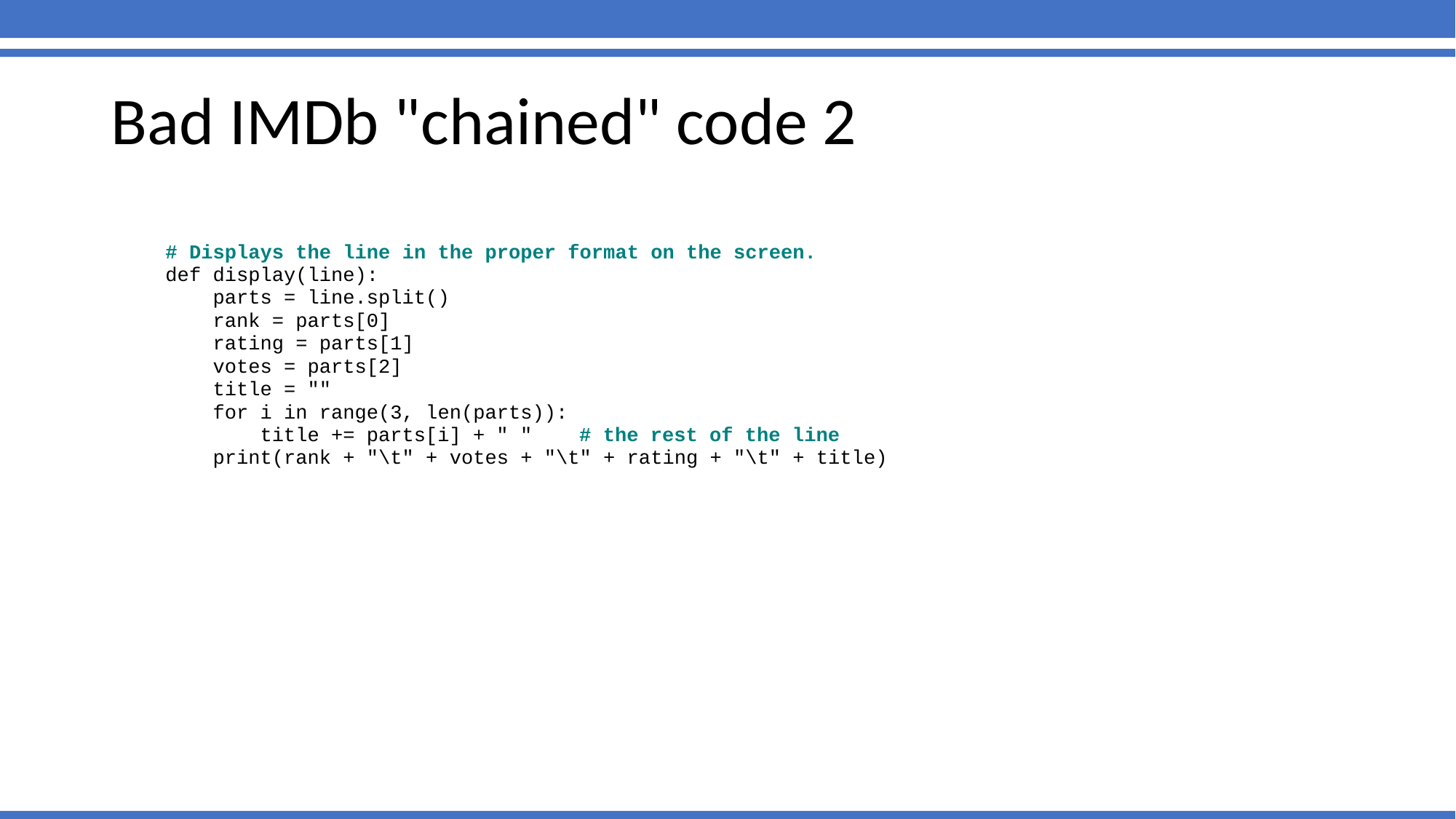

# Bad IMDb "chained" code 2

# Displays the line in the proper format on the screen.
def display(line):
    parts = line.split()
    rank = parts[0]
    rating = parts[1]
    votes = parts[2]
    title = ""
    for i in range(3, len(parts)):
        title += parts[i] + " "    # the rest of the line
    print(rank + "\t" + votes + "\t" + rating + "\t" + title)